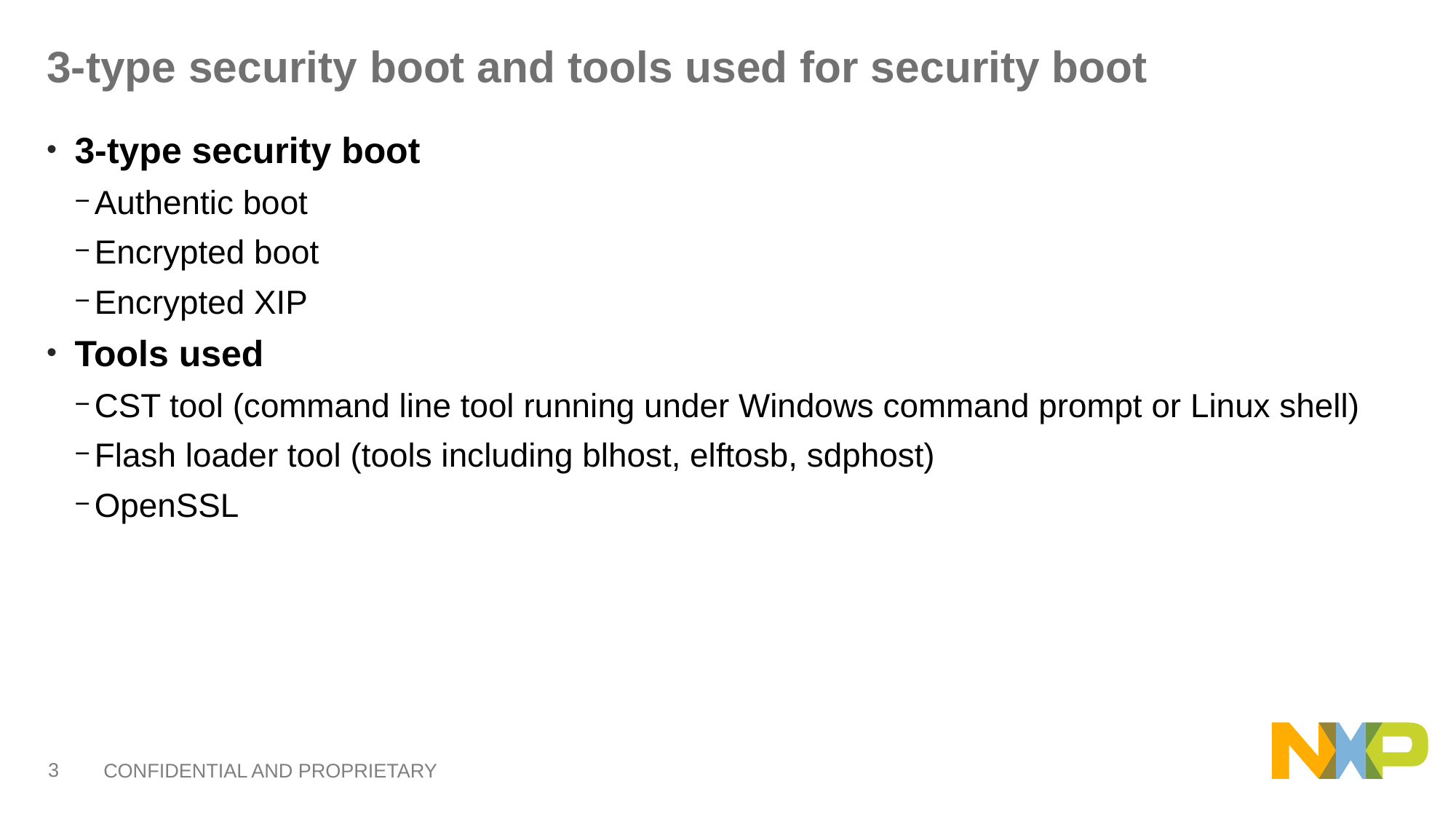

# 3-type security boot and tools used for security boot
3-type security boot
Authentic boot
Encrypted boot
Encrypted XIP
Tools used
CST tool (command line tool running under Windows command prompt or Linux shell)
Flash loader tool (tools including blhost, elftosb, sdphost)
OpenSSL